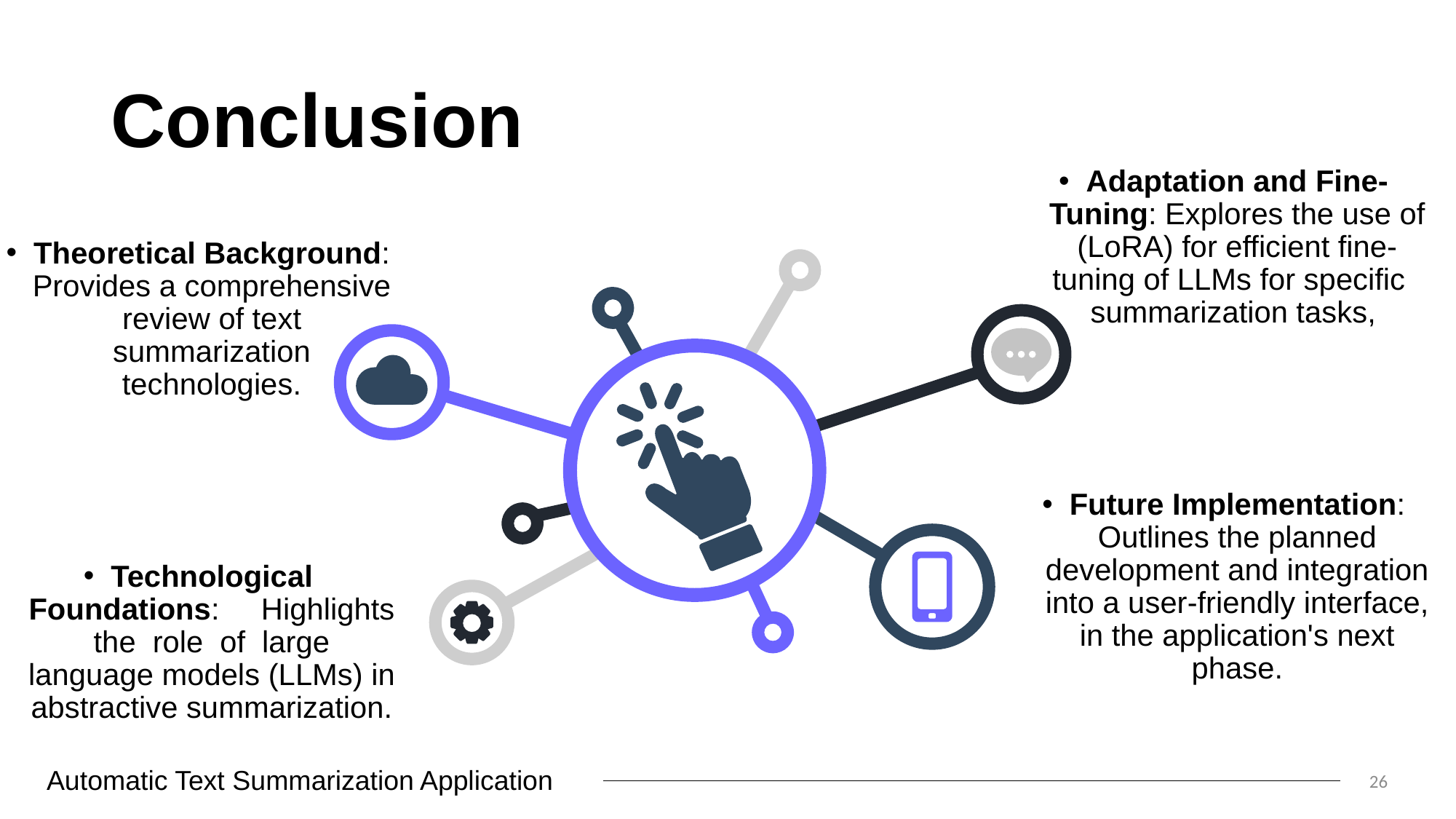

# Conclusion
Adaptation and Fine-Tuning: Explores the use of (LoRA) for efficient fine-tuning of LLMs for specific   summarization tasks,

Future Implementation: Outlines the planned development and integration into a user-friendly interface, in the application's next phase.

Theoretical Background: Provides a comprehensive review of text summarization technologies.

Technological Foundations:     Highlights  the  role  of  large  language models (LLMs) in abstractive summarization.

26